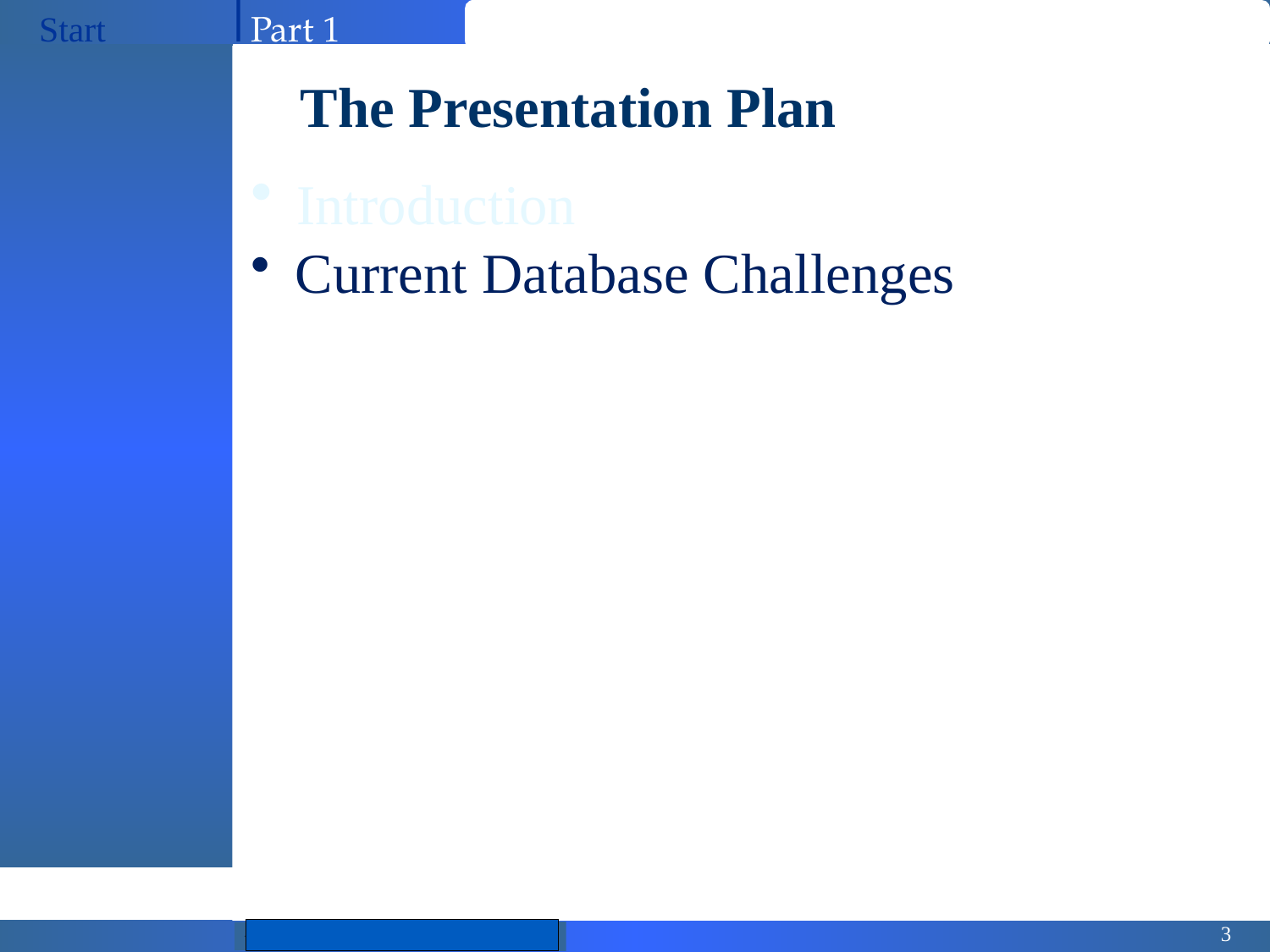

Start
Part 1

Chapitre 2

Chapitre 3

Chapitre 4

    Fin

The Presentation Plan
 Introduction
 Current Database Challenges